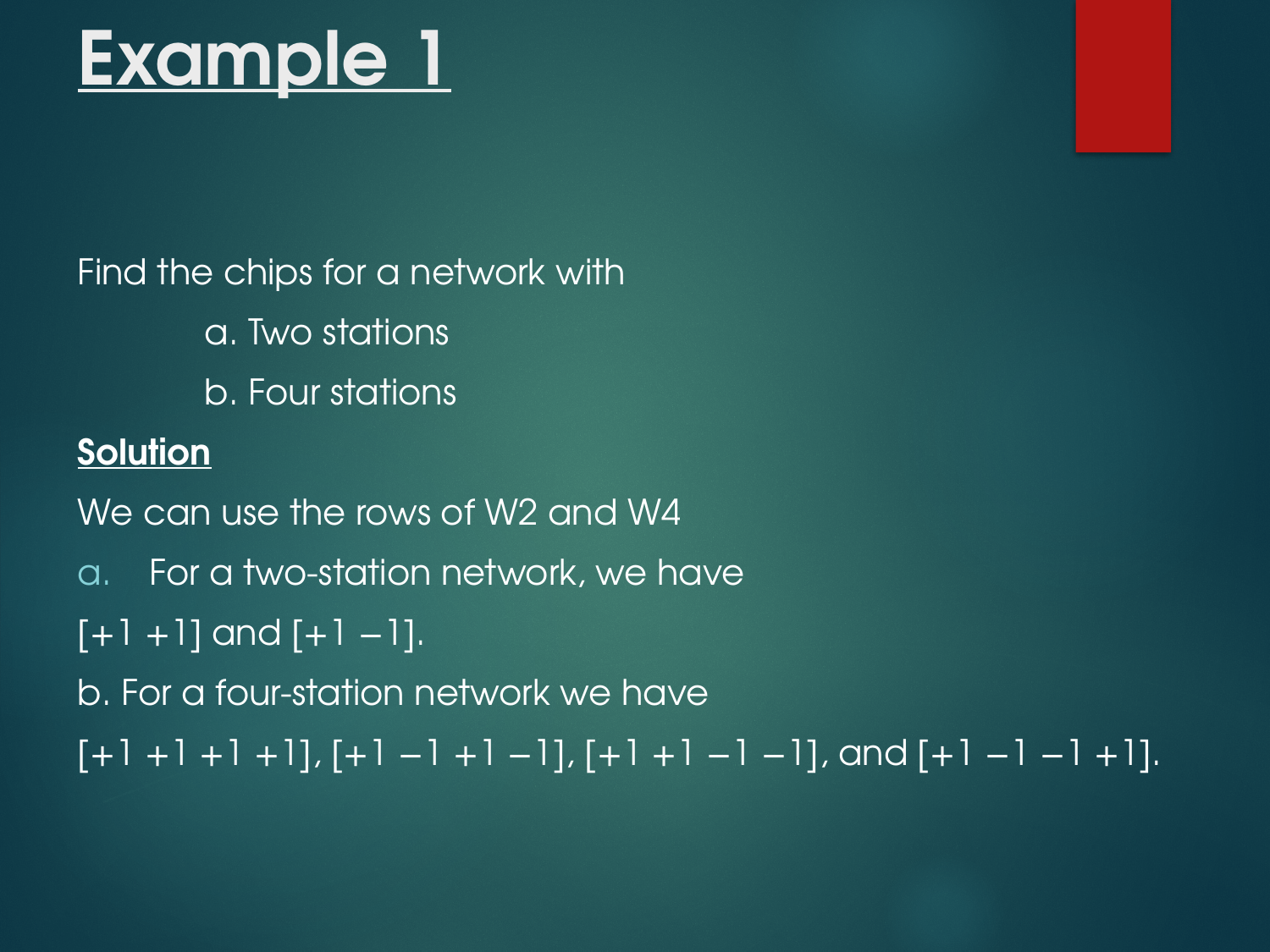

# Example 1
Find the chips for a network with
	a. Two stations
	b. Four stations
Solution
We can use the rows of W2 and W4
For a two-station network, we have
[+1 +1] and [+1 −1].
b. For a four-station network we have
[+1 +1 +1 +1], [+1 −1 +1 −1], [+1 +1 −1 −1], and [+1 −1 −1 +1].